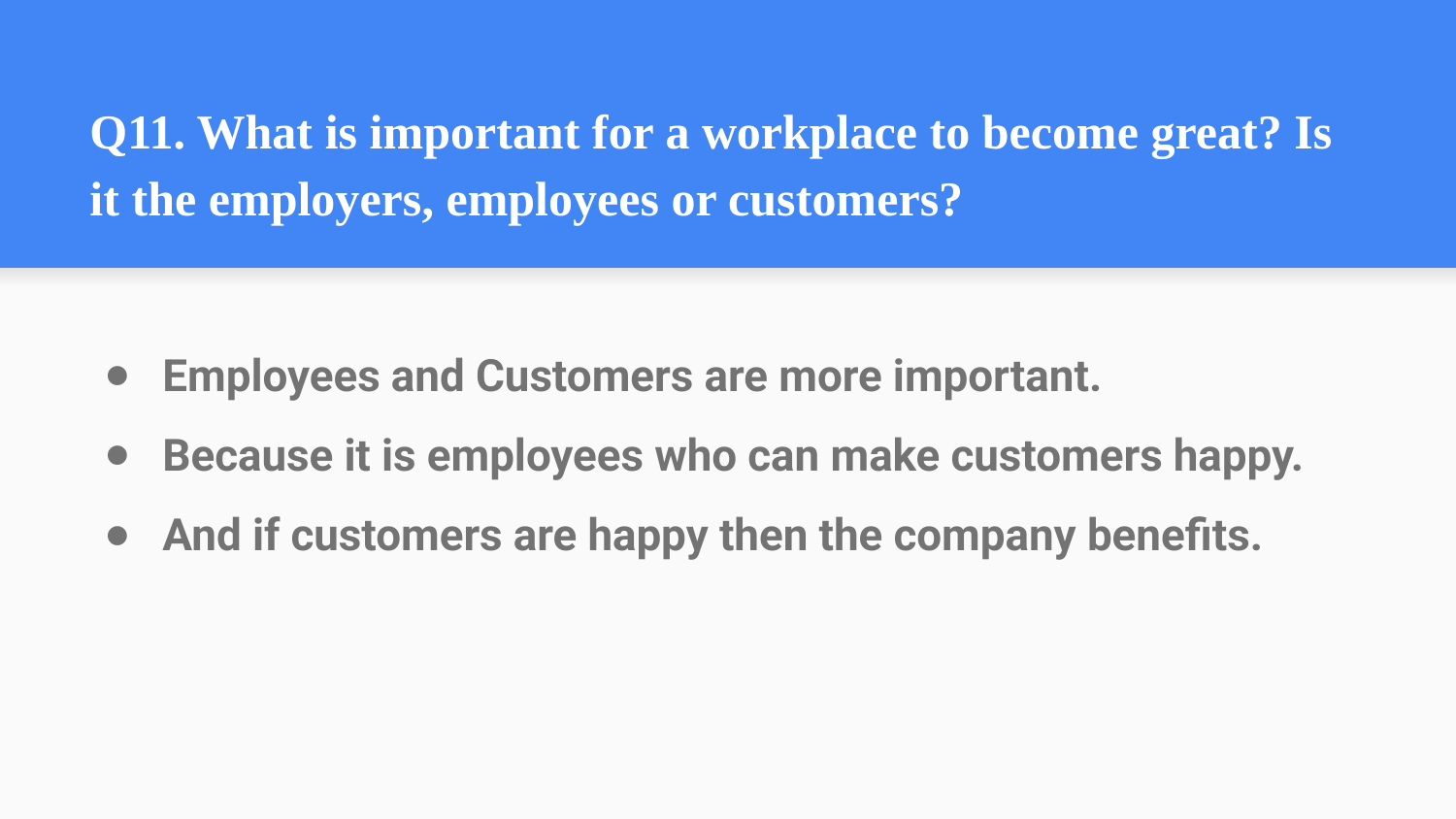

# Q11. What is important for a workplace to become great? Is it the employers, employees or customers?
Employees and Customers are more important.
Because it is employees who can make customers happy.
And if customers are happy then the company benefits.